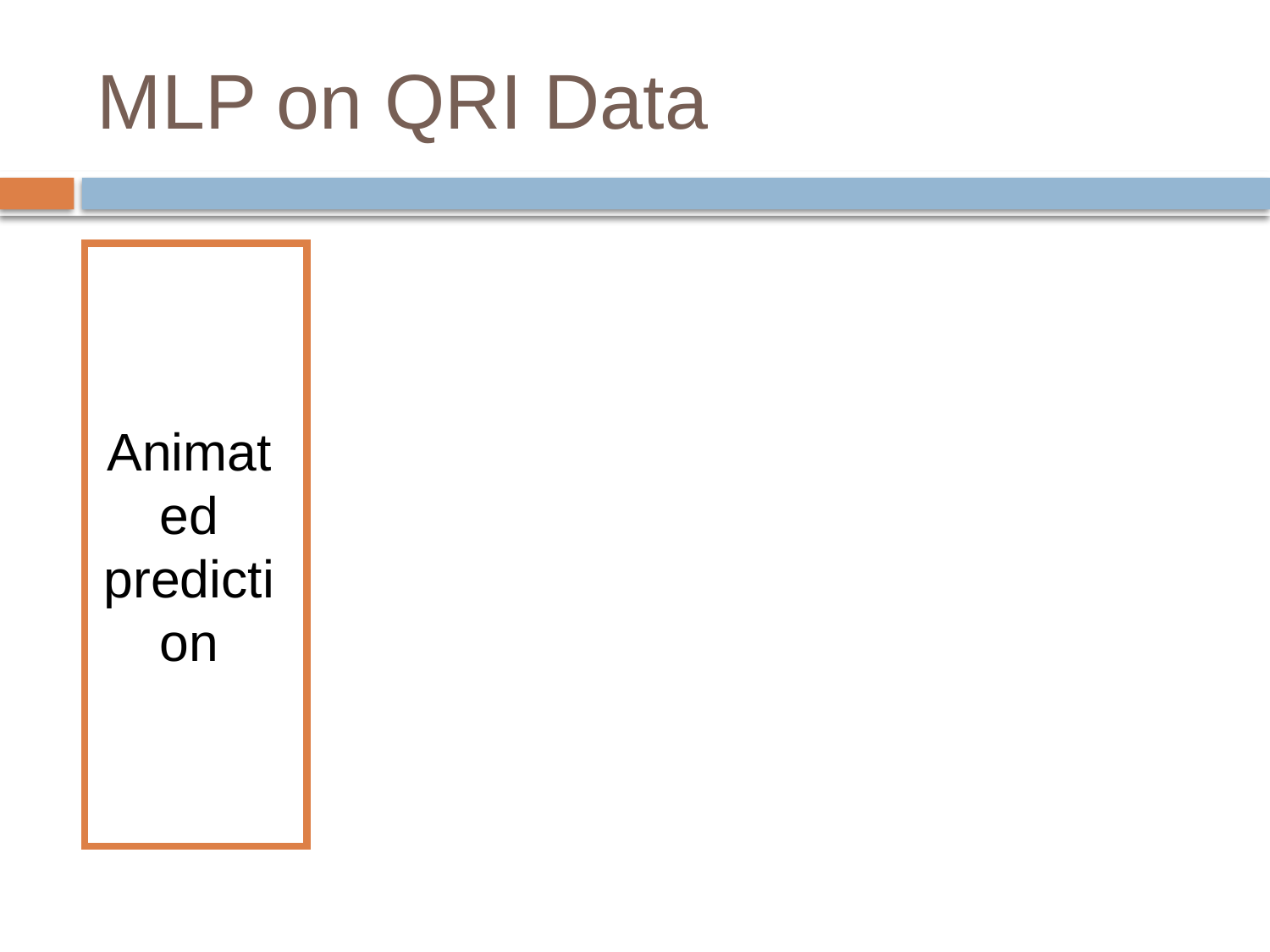

# MLP on QRI Data
Animated prediction